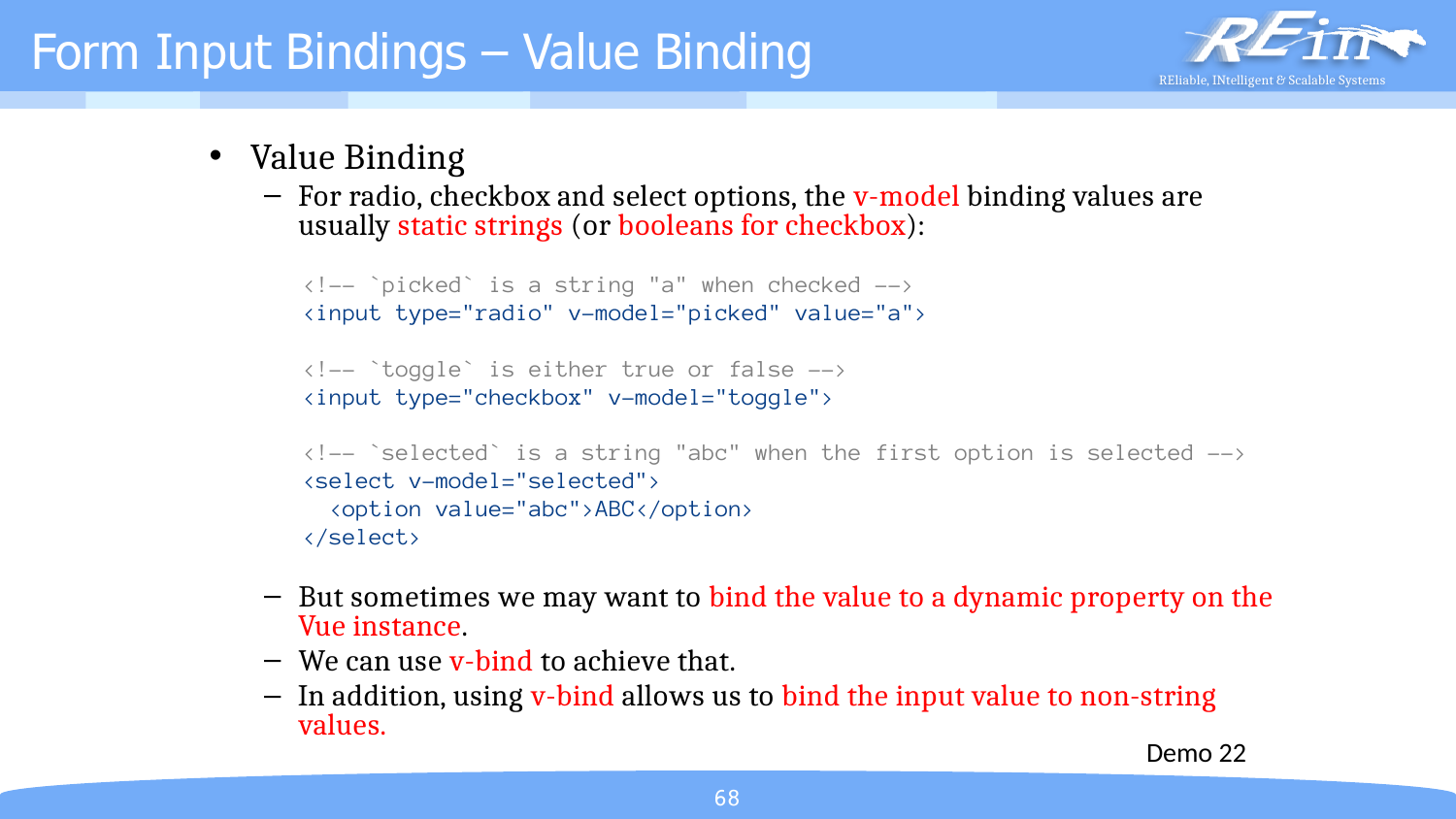

# Form Input Bindings – Value Binding
Value Binding
For radio, checkbox and select options, the v-model binding values are usually static strings (or booleans for checkbox):

       <!-- `picked` is a string "a" when checked -->
       <input type="radio" v-model="picked" value="a">

       <!-- `toggle` is either true or false -->
       <input type="checkbox" v-model="toggle">

       <!-- `selected` is a string "abc" when the first option is selected -->
       <select v-model="selected">
         <option value="abc">ABC</option>
       </select>

But sometimes we may want to bind the value to a dynamic property on the Vue instance.
We can use v-bind to achieve that.
In addition, using v-bind allows us to bind the input value to non-string values.

Demo 22
68